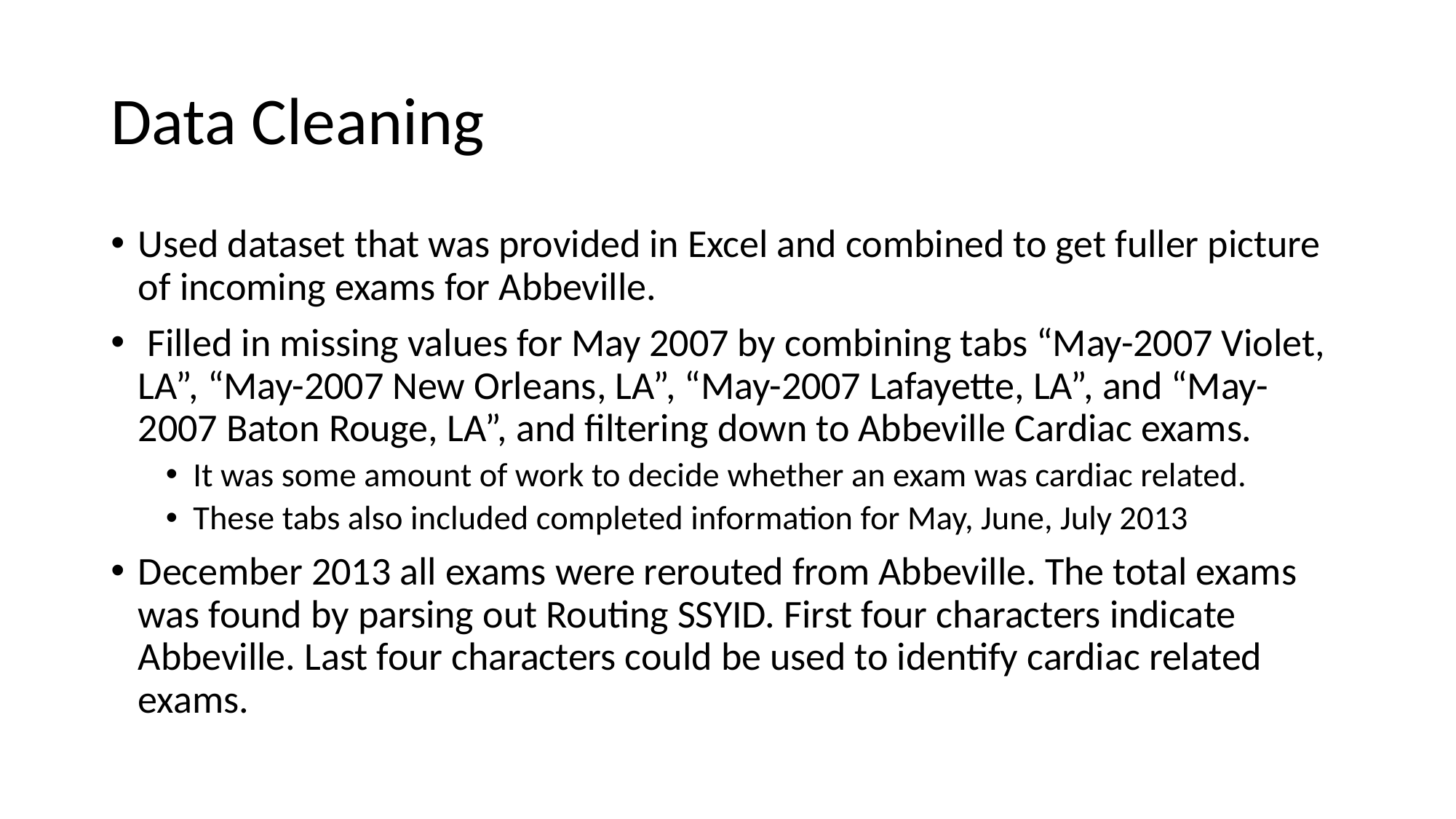

# Data Cleaning
Used dataset that was provided in Excel and combined to get fuller picture of incoming exams for Abbeville.
 Filled in missing values for May 2007 by combining tabs “May-2007 Violet, LA”, “May-2007 New Orleans, LA”, “May-2007 Lafayette, LA”, and “May-2007 Baton Rouge, LA”, and filtering down to Abbeville Cardiac exams.
It was some amount of work to decide whether an exam was cardiac related.
These tabs also included completed information for May, June, July 2013
December 2013 all exams were rerouted from Abbeville. The total exams was found by parsing out Routing SSYID. First four characters indicate Abbeville. Last four characters could be used to identify cardiac related exams.